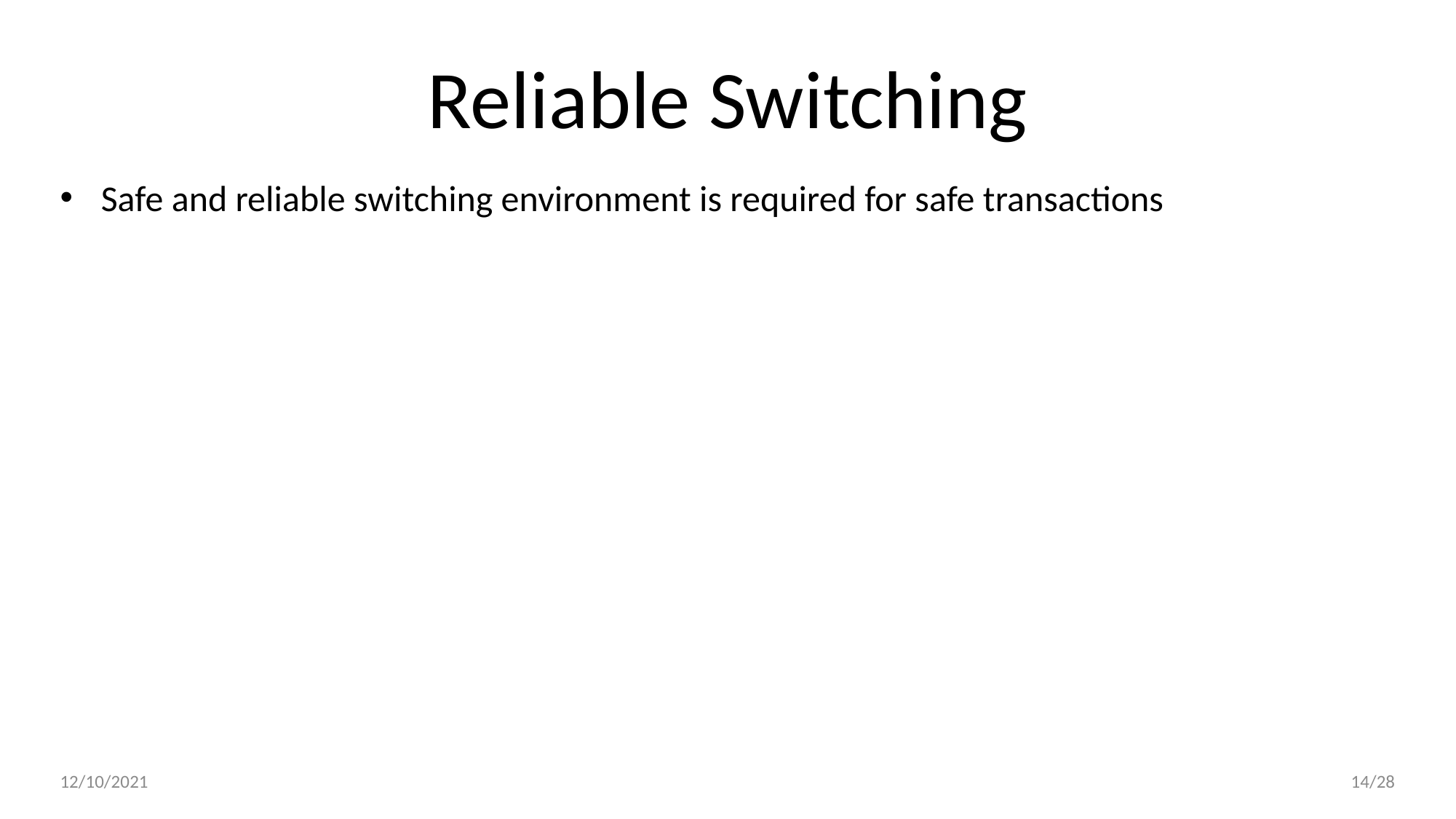

Reliable Switching
Safe and reliable switching environment is required for safe transactions

14/28
12/10/2021